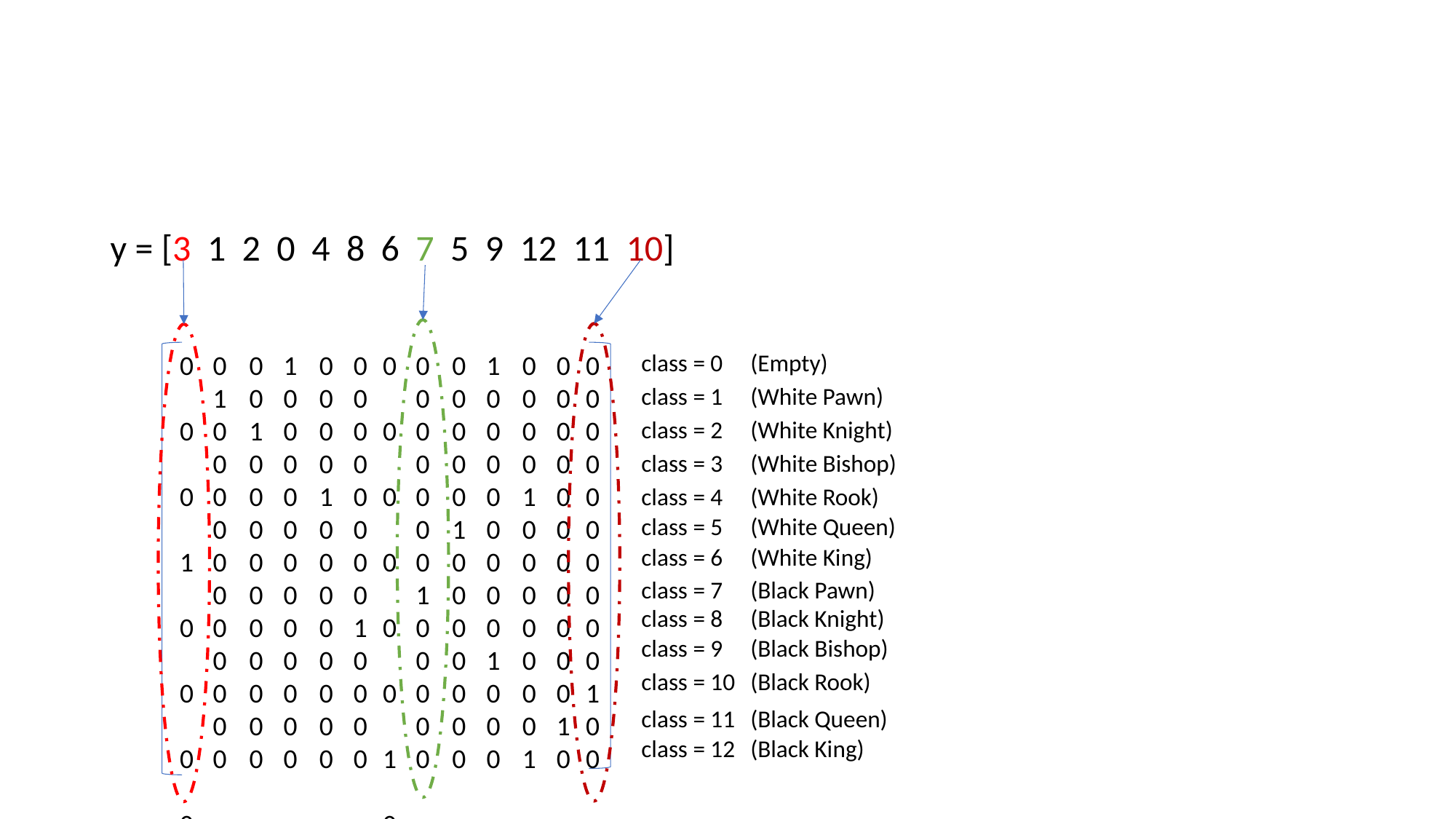

y = [3  1  2  0  4  8  6  7  5  9  12  11  10]

0
0
0
0
0
0
0
0
0
0
1
0
0
0
0
0
0
0
0
1
0
0
0
0
0
0
0
0
0
1
0
0
0
0
0
0
0
0
0
0
0
0
0
0
0
0
1
0
0
0
0
0
0
0
0
0
0
1
0
0
0
0
0
0
0
1
0
0
0
0
0
0
0
0
1
0
0
0
0
0
0
0
1
0
0
0
0
0
0
0
1
0
0
0
0
0
0
0
0
0
0
0
1
0

0
1
0
0
0
0
0
0
0
0
0
0
0
0
0
1
0
0
0
0
0
0
0
0
0
0
1
0
0
0
0
0
0
0
0
0
0
0
0
0
0
0
0
1
0
0
0
0
0
0
0
0
0
0
0
0
0
0
0
0
1
0
0
0
0
class = 0	(Empty)
class = 1	(White Pawn)
class = 2	(White Knight)
class = 3	(White Bishop)
class = 4	(White Rook)
class = 5	(White Queen)
class = 6	(White King)
class = 7	(Black Pawn)
class = 8	(Black Knight)
class = 9	(Black Bishop)
class = 10	(Black Rook)
class = 11	(Black Queen)
class = 12	(Black King)